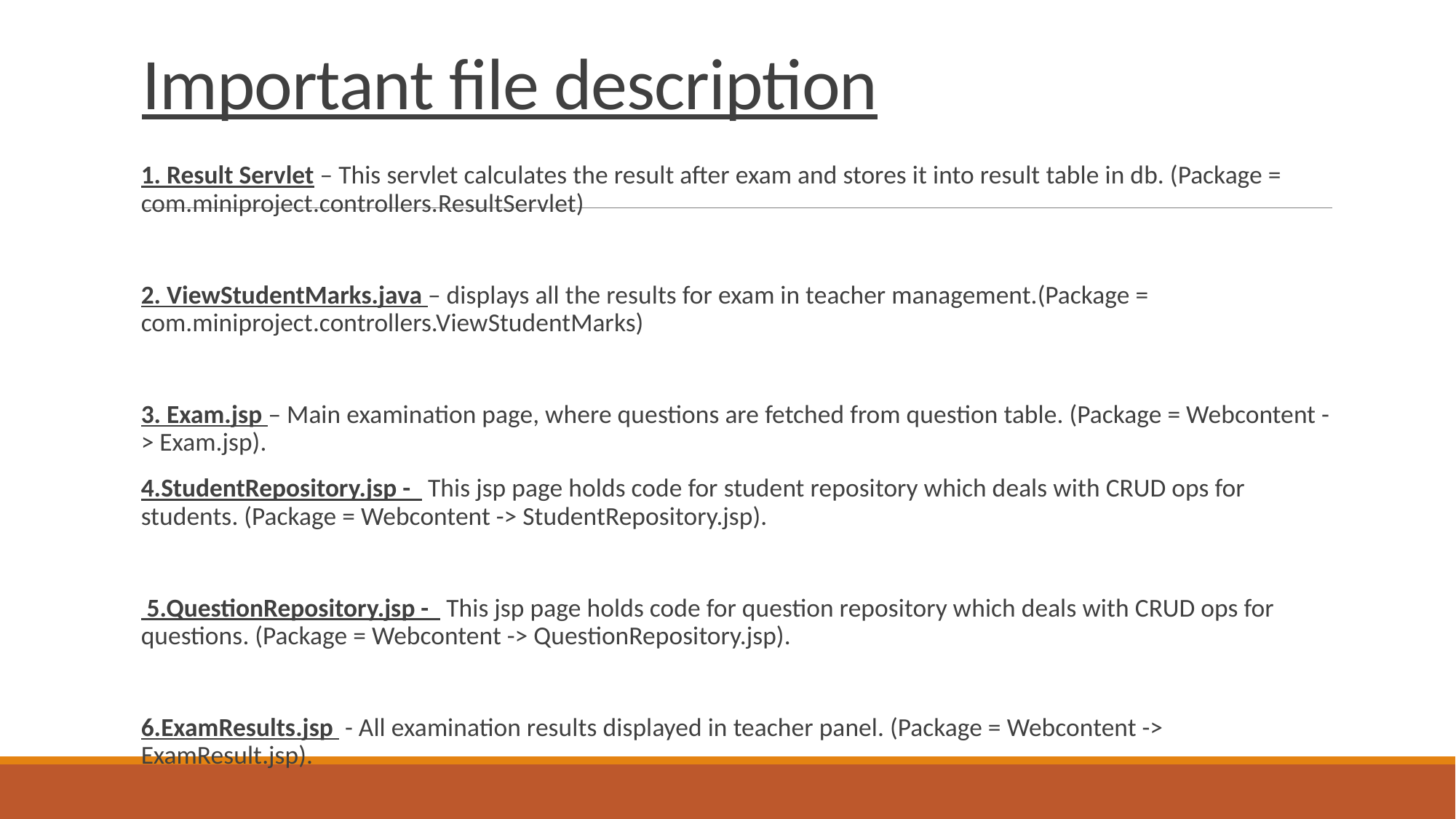

# Important file description
1. Result Servlet – This servlet calculates the result after exam and stores it into result table in db. (Package = com.miniproject.controllers.ResultServlet)

2. ViewStudentMarks.java – displays all the results for exam in teacher management.(Package = com.miniproject.controllers.ViewStudentMarks)

3. Exam.jsp – Main examination page, where questions are fetched from question table. (Package = Webcontent -> Exam.jsp).
4.StudentRepository.jsp -   This jsp page holds code for student repository which deals with CRUD ops for students. (Package = Webcontent -> StudentRepository.jsp).

 5.QuestionRepository.jsp -   This jsp page holds code for question repository which deals with CRUD ops for questions. (Package = Webcontent -> QuestionRepository.jsp).

6.ExamResults.jsp  - All examination results displayed in teacher panel. (Package = Webcontent -> ExamResult.jsp).